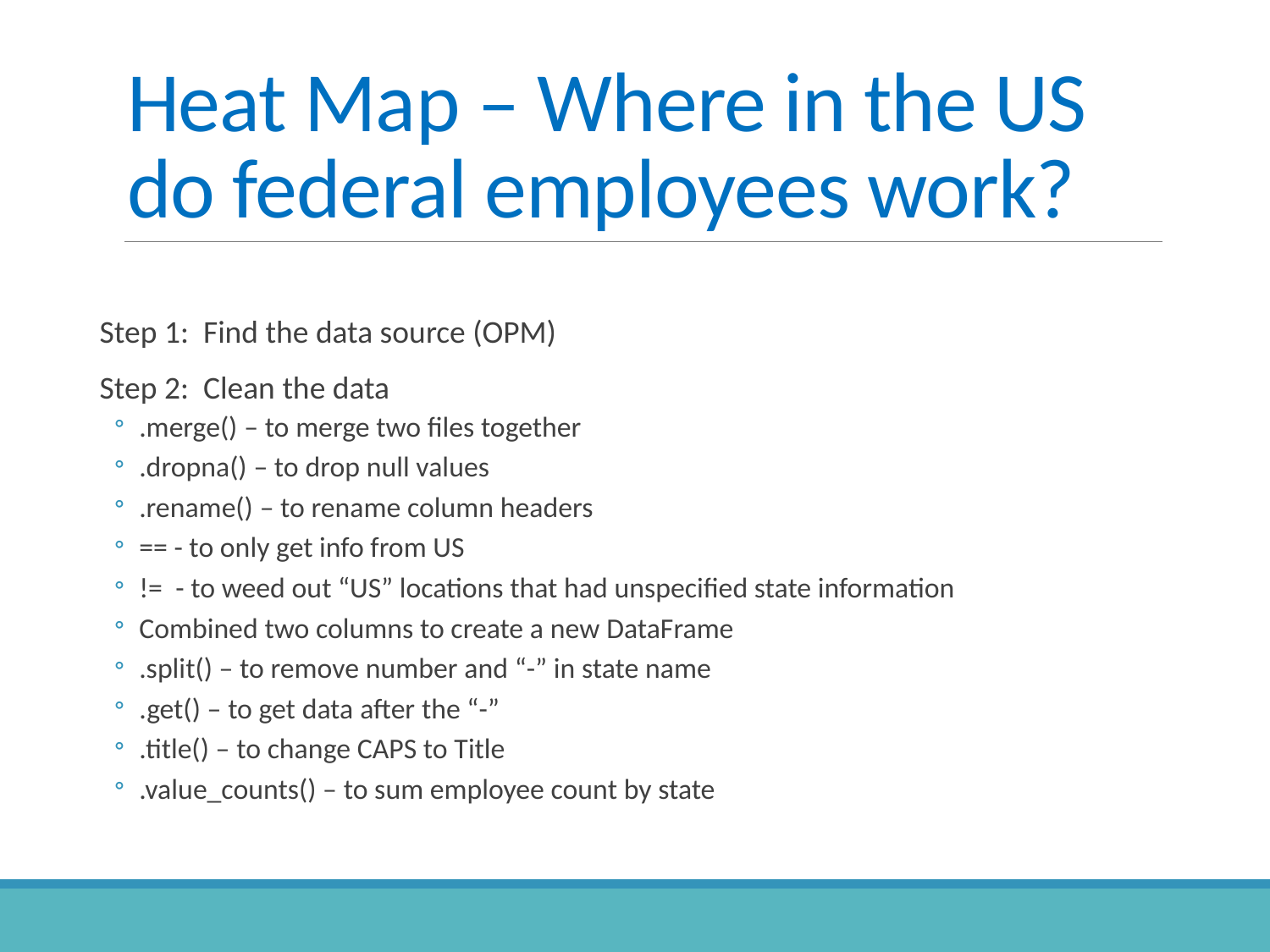

# Heat Map – Where in the US do federal employees work?
Step 1:  Find the data source (OPM)
Step 2:  Clean the data
.merge() – to merge two files together
.dropna() – to drop null values
.rename() – to rename column headers
== - to only get info from US
!=  - to weed out “US” locations that had unspecified state information
Combined two columns to create a new DataFrame
.split() – to remove number and “-” in state name
.get() – to get data after the “-”
.title() – to change CAPS to Title
.value_counts() – to sum employee count by state